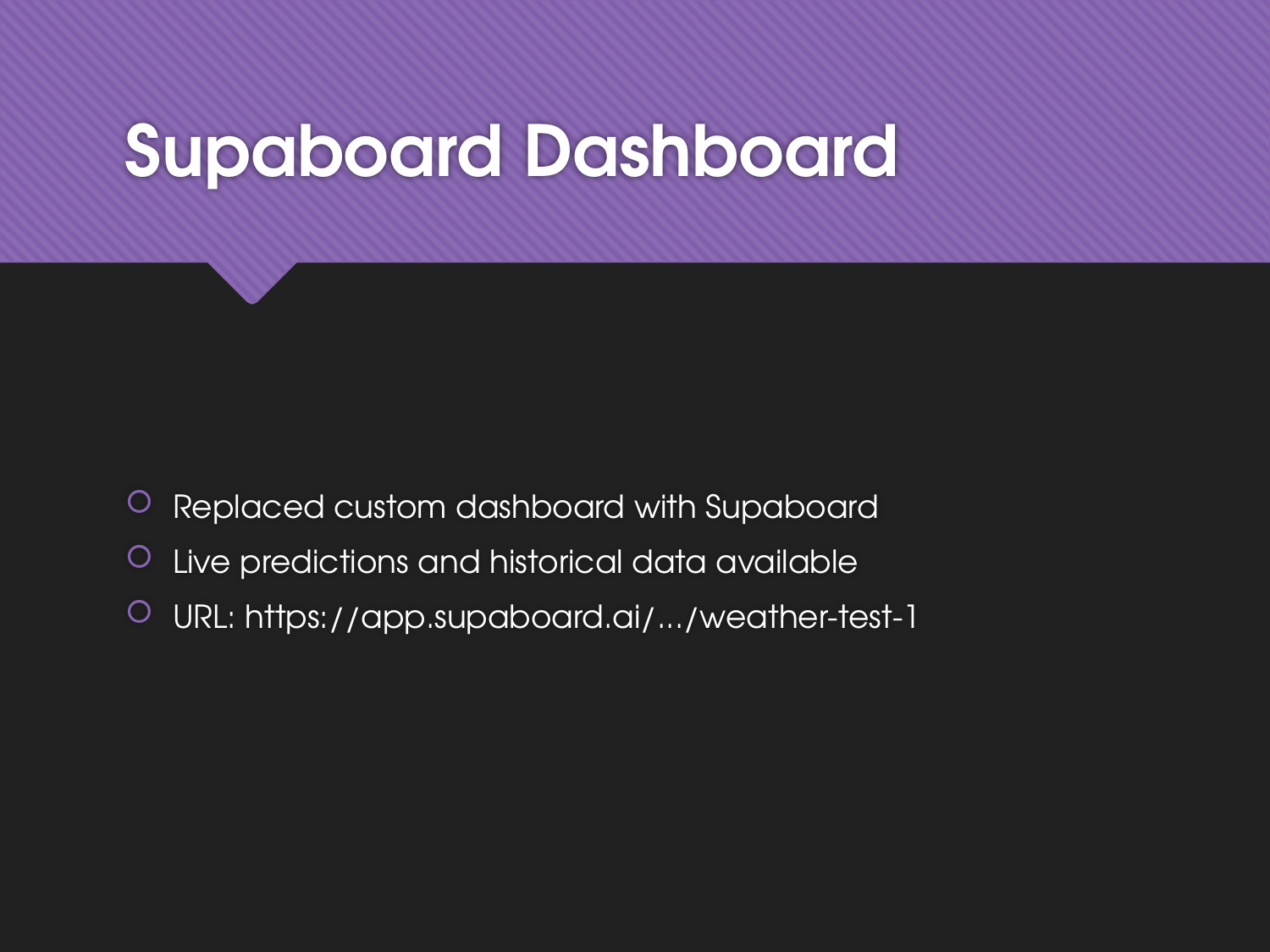

# Supaboard Dashboard
Replaced custom dashboard with Supaboard
Live predictions and historical data available
URL: https://app.supaboard.ai/.../weather-test-1